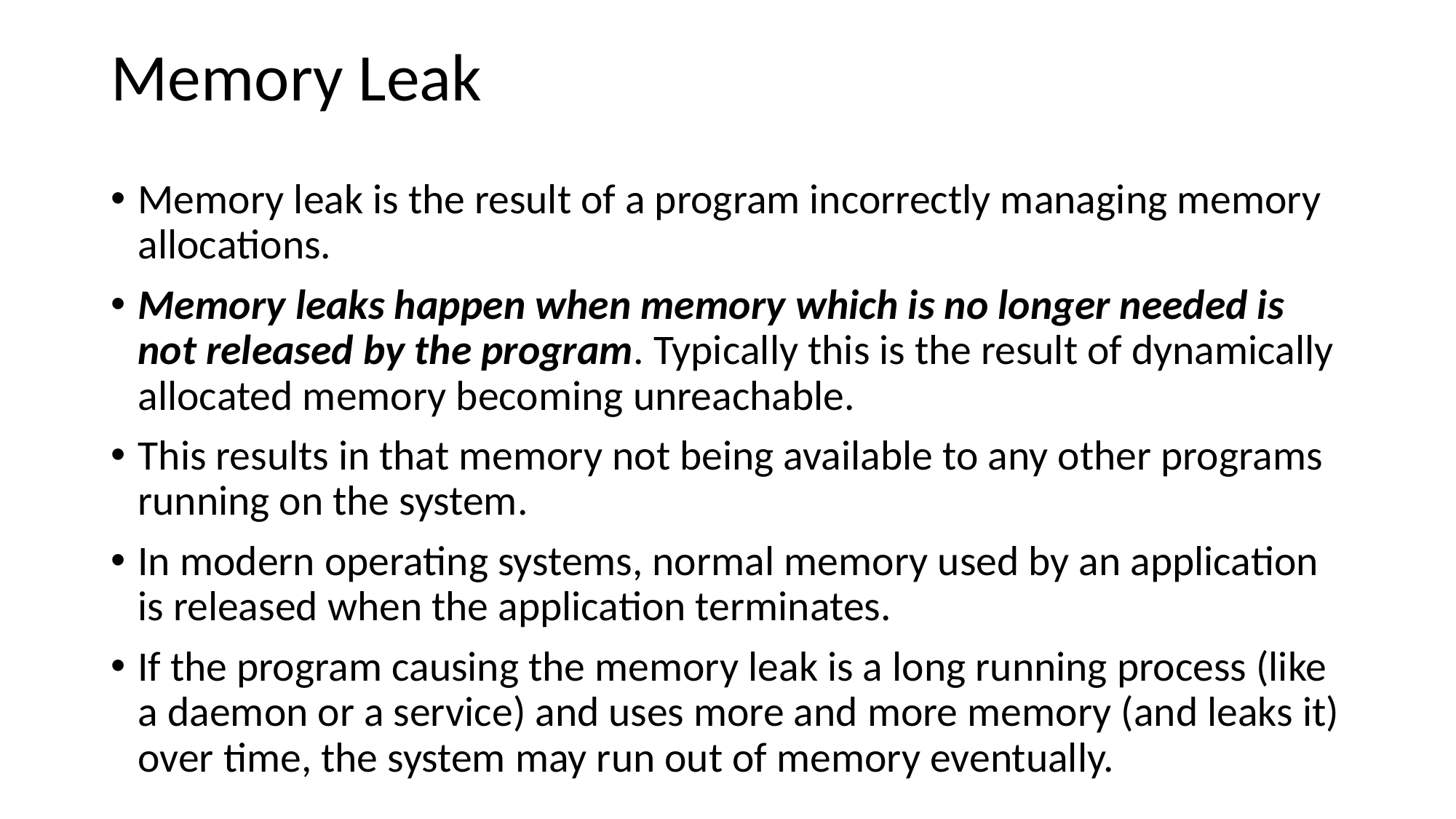

# Memory Leak
Memory leak is the result of a program incorrectly managing memory allocations.
Memory leaks happen when memory which is no longer needed is not released by the program. Typically this is the result of dynamically allocated memory becoming unreachable.
This results in that memory not being available to any other programs running on the system.
In modern operating systems, normal memory used by an application is released when the application terminates.
If the program causing the memory leak is a long running process (like a daemon or a service) and uses more and more memory (and leaks it) over time, the system may run out of memory eventually.